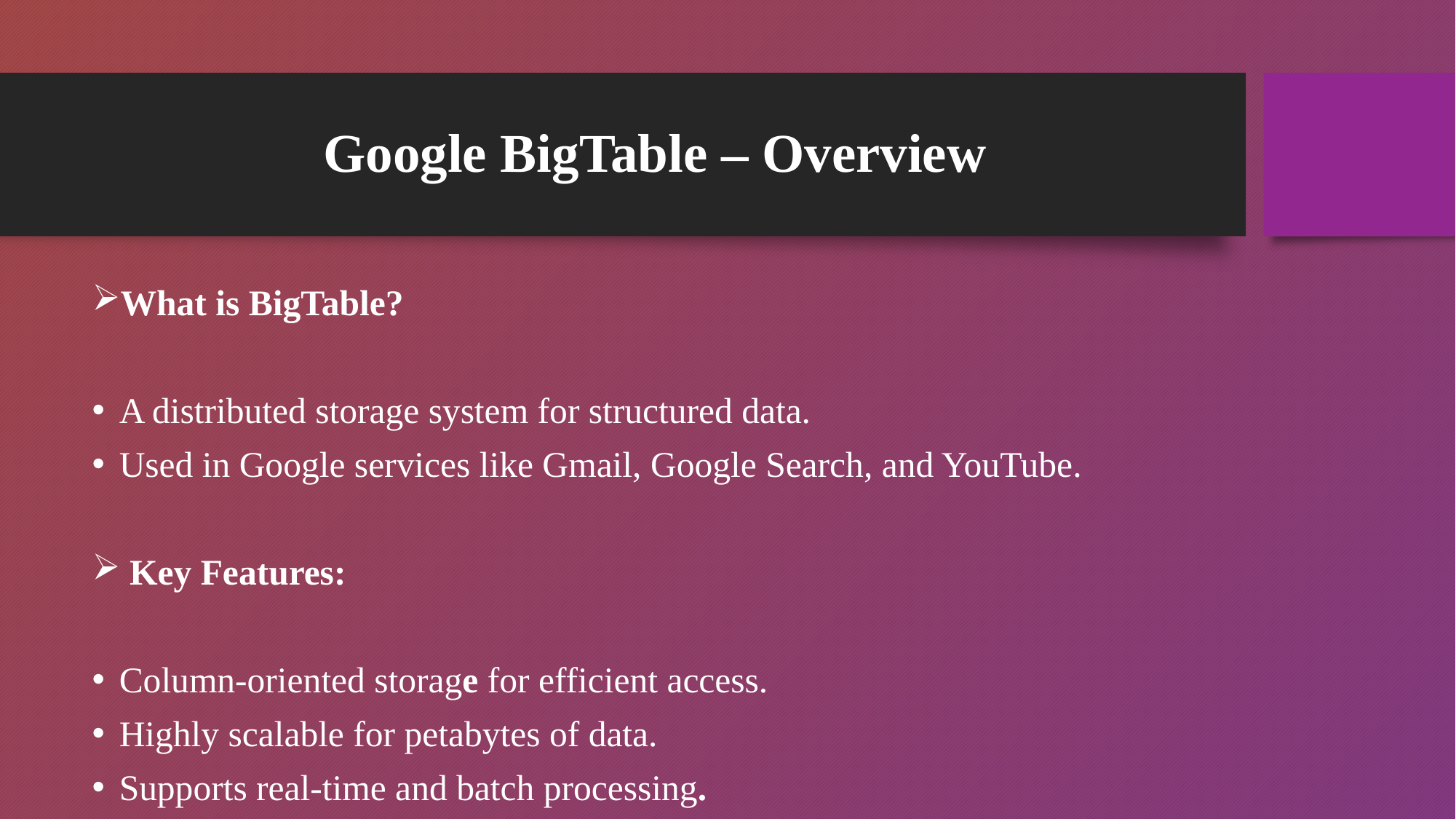

# Google BigTable – Overview
What is BigTable?

A distributed storage system for structured data.
Used in Google services like Gmail, Google Search, and YouTube.

 Key Features:

Column-oriented storage for efficient access.
Highly scalable for petabytes of data.
Supports real-time and batch processing.